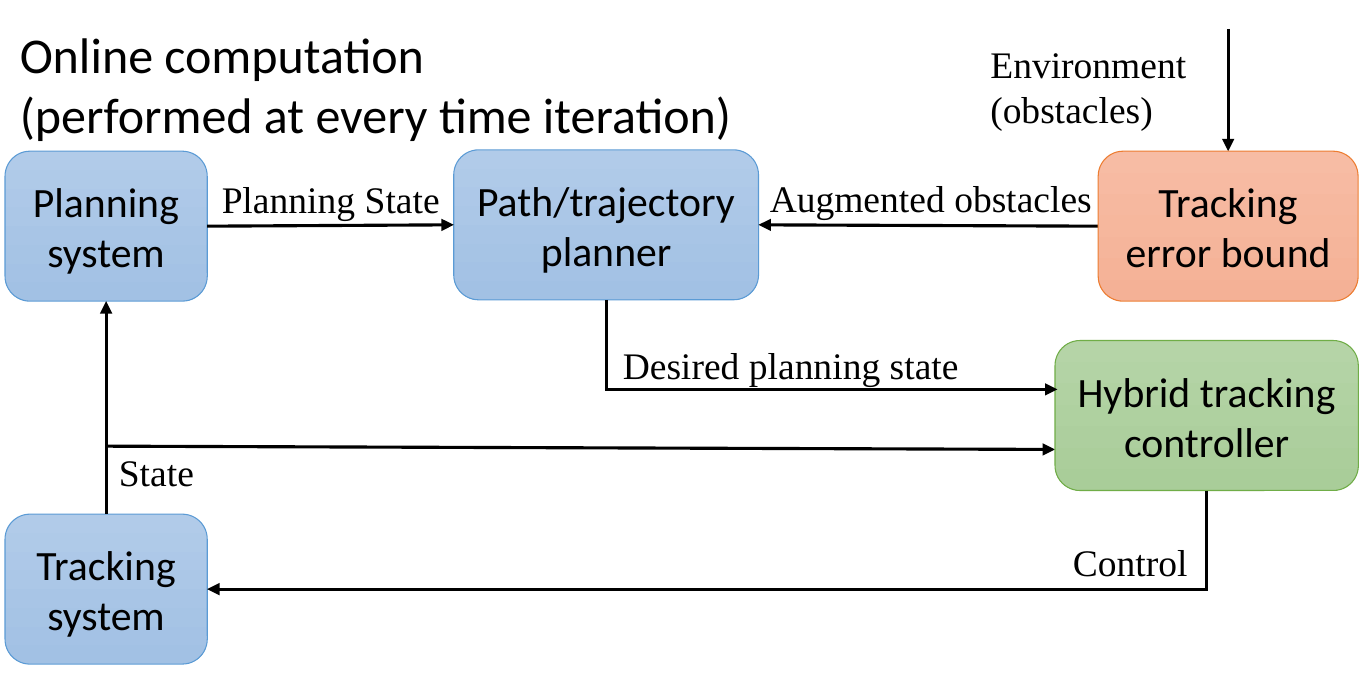

Online computation
(performed at every time iteration)
Environment (obstacles)
Path/trajectory planner
Planning system
Augmented obstacles
Planning State
Desired planning state
Hybrid tracking controller
State
Tracking system
Control
Tracking error bound